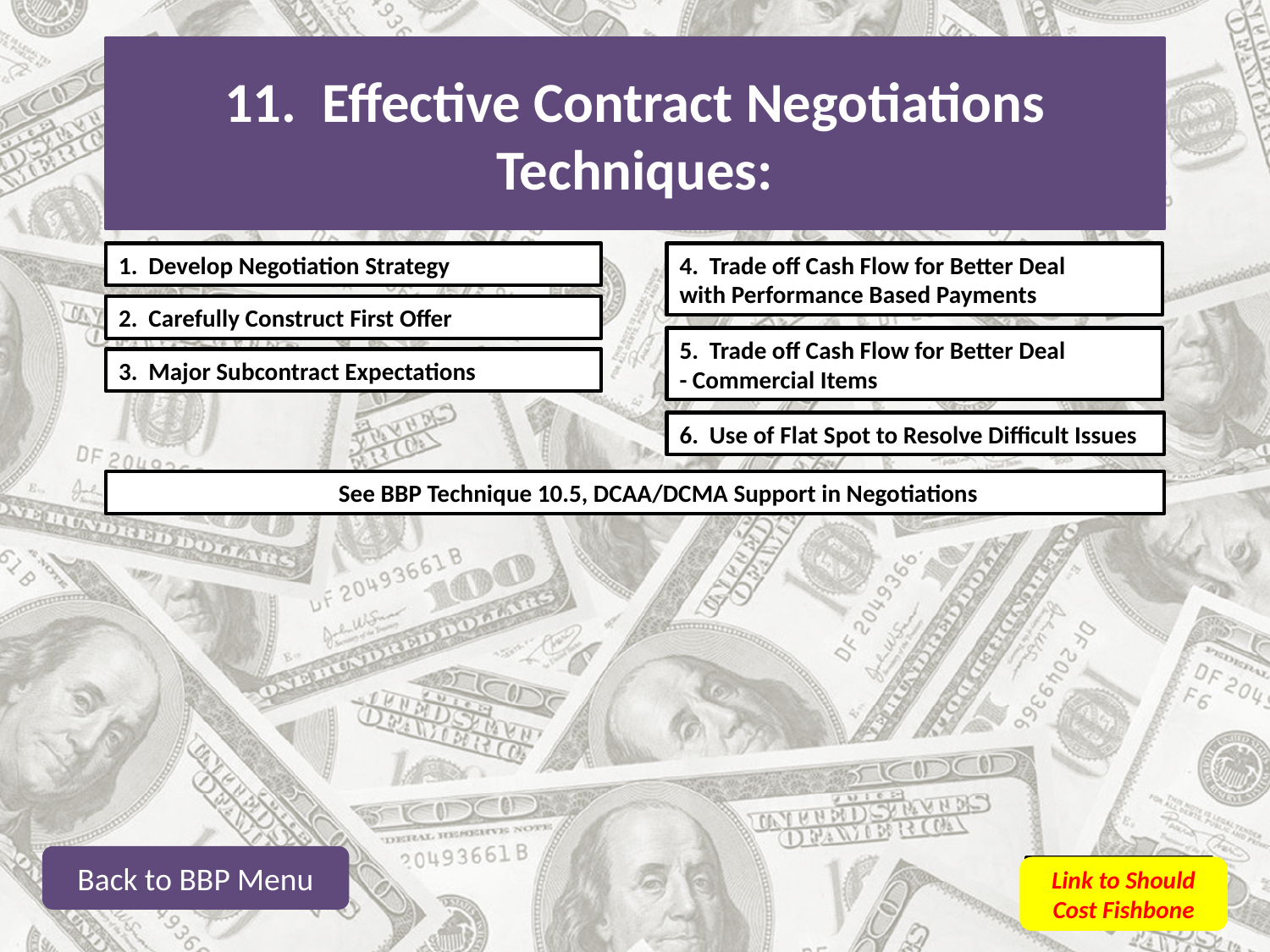

11.  Effective Contract Negotiations
Techniques:
1.  Develop Negotiation Strategy
4.  Trade off Cash Flow for Better Deal
with Performance Based Payments
2.  Carefully Construct First Offer
5.  Trade off Cash Flow for Better Deal
- Commercial Items
3.  Major Subcontract Expectations
6.  Use of Flat Spot to Resolve Difficult Issues
                                        See BBP Technique 10.5, DCAA/DCMA Support in Negotiations
Back to BBP Menu
Link to Should Cost Fishbone